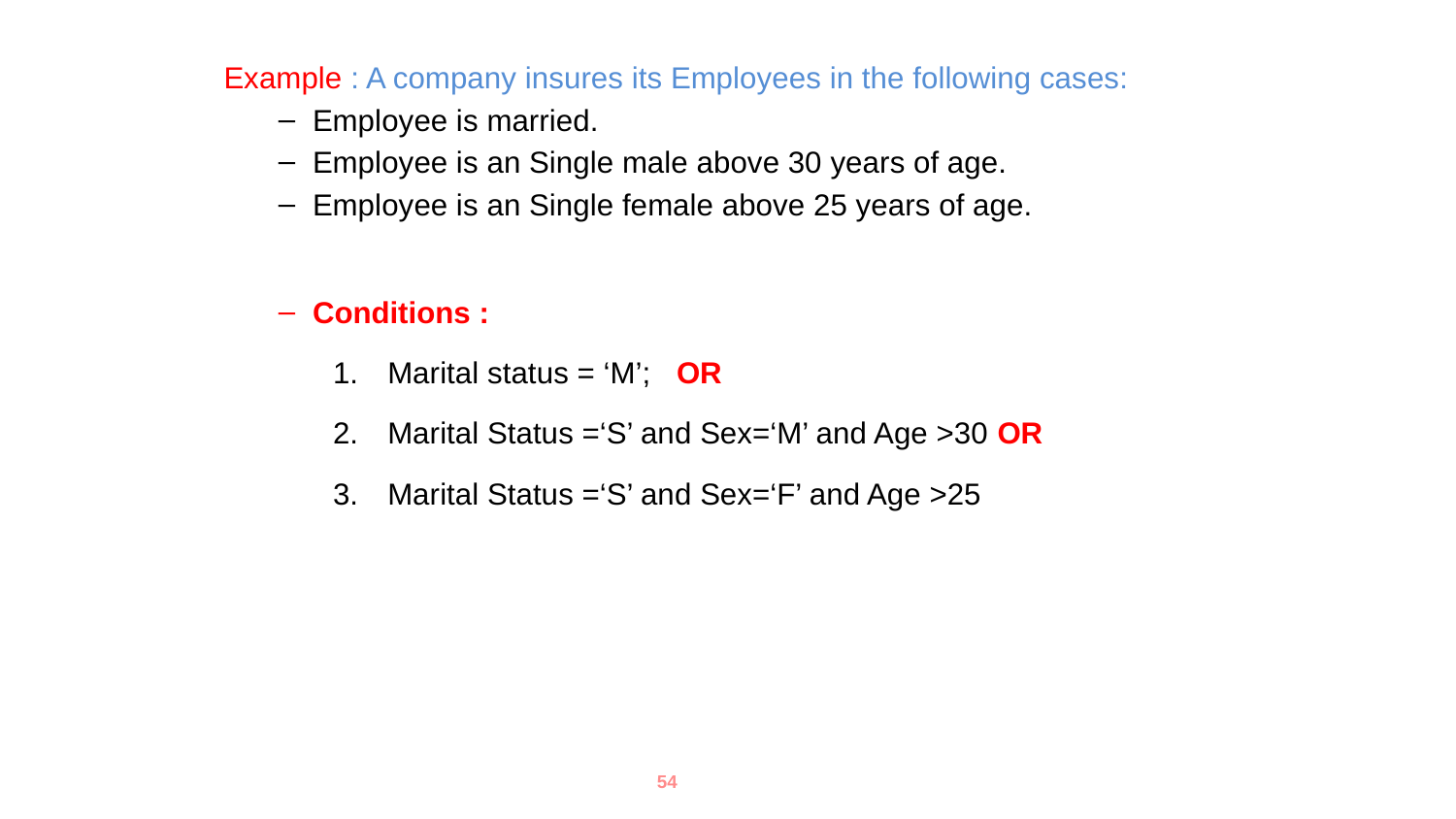

Example : A company insures its Employees in the following cases:
Employee is married.
Employee is an Single male above 30 years of age.
Employee is an Single female above 25 years of age.

Conditions :
Marital status = ‘M’;   OR
Marital Status =‘S’ and Sex=‘M’ and Age >30 OR
Marital Status =‘S’ and Sex=‘F’ and Age >25

54